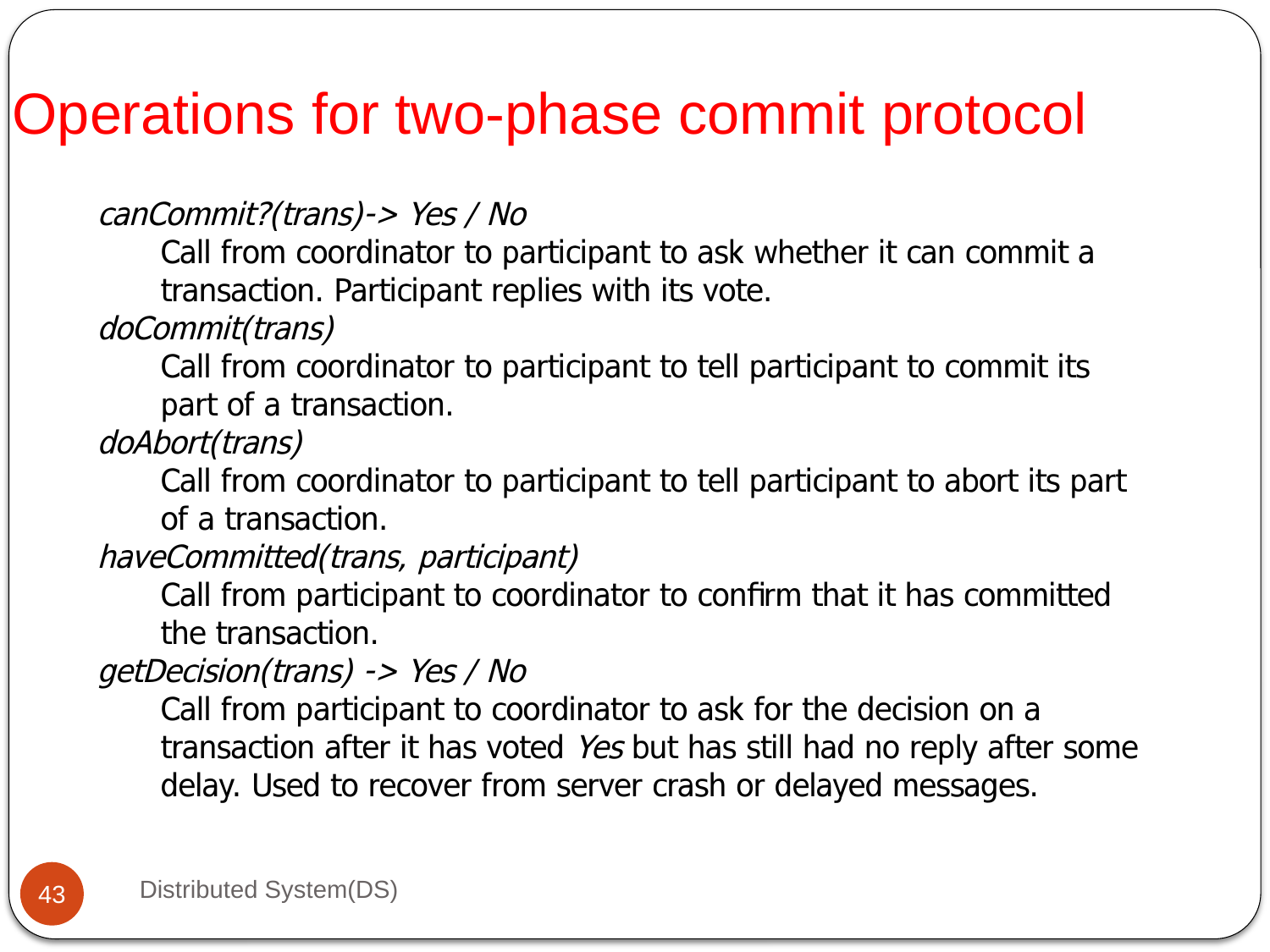

# Operations for two-phase commit protocol
canCommit?(trans)-> Yes / No
Call from coordinator to participant to ask whether it can commit a transaction. Participant replies with its vote.
doCommit(trans)
Call from coordinator to participant to tell participant to commit its part of a transaction.
doAbort(trans)
Call from coordinator to participant to tell participant to abort its part of a transaction.
haveCommitted(trans, participant)
Call from participant to coordinator to confirm that it has committed the transaction.
getDecision(trans) -> Yes / No
Call from participant to coordinator to ask for the decision on a transaction after it has voted Yes but has still had no reply after some delay. Used to recover from server crash or delayed messages.
Distributed System(DS)
43